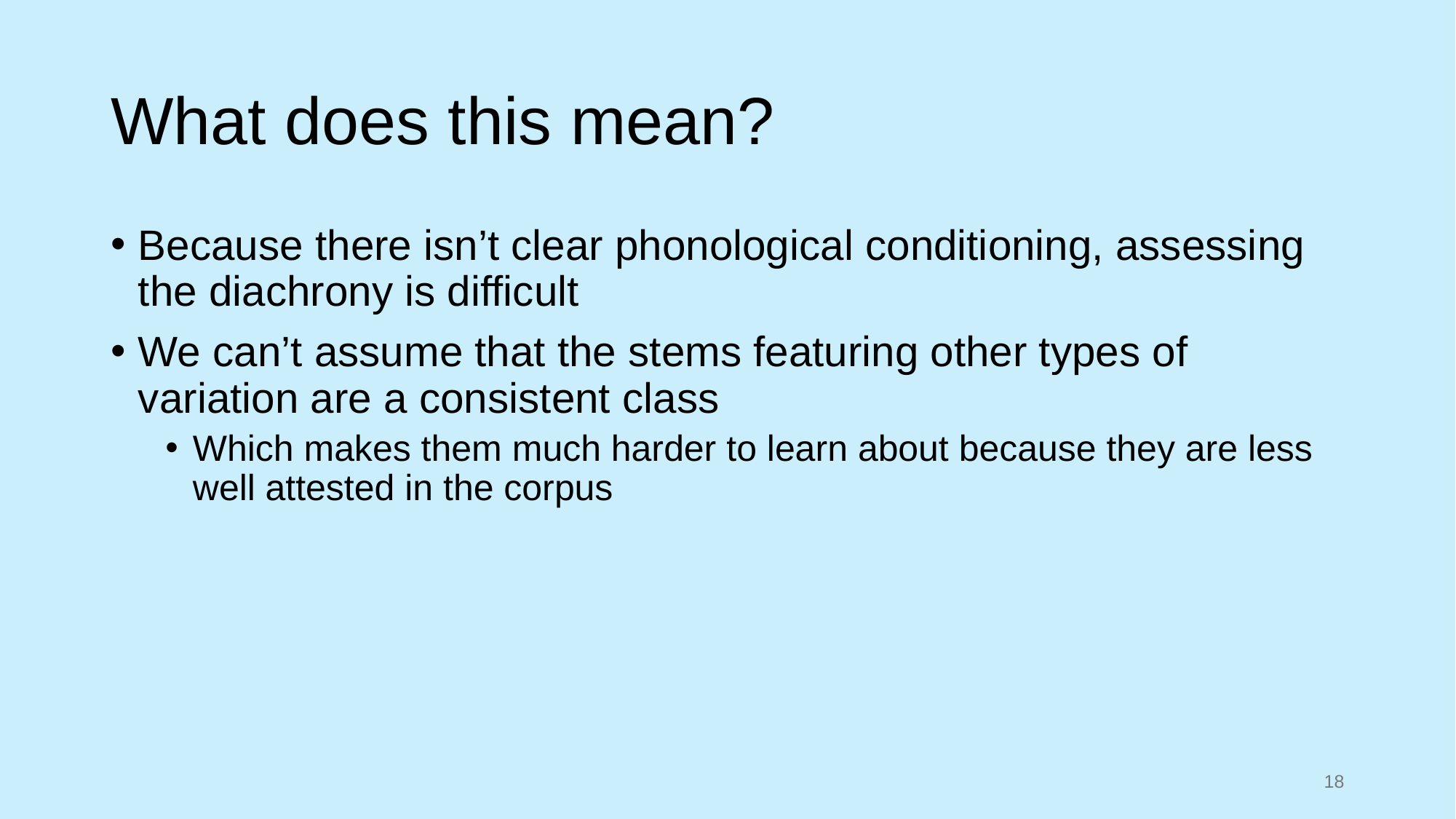

# What does this mean?
Because there isn’t clear phonological conditioning, assessing the diachrony is difficult
We can’t assume that the stems featuring other types of variation are a consistent class
Which makes them much harder to learn about because they are less well attested in the corpus
18